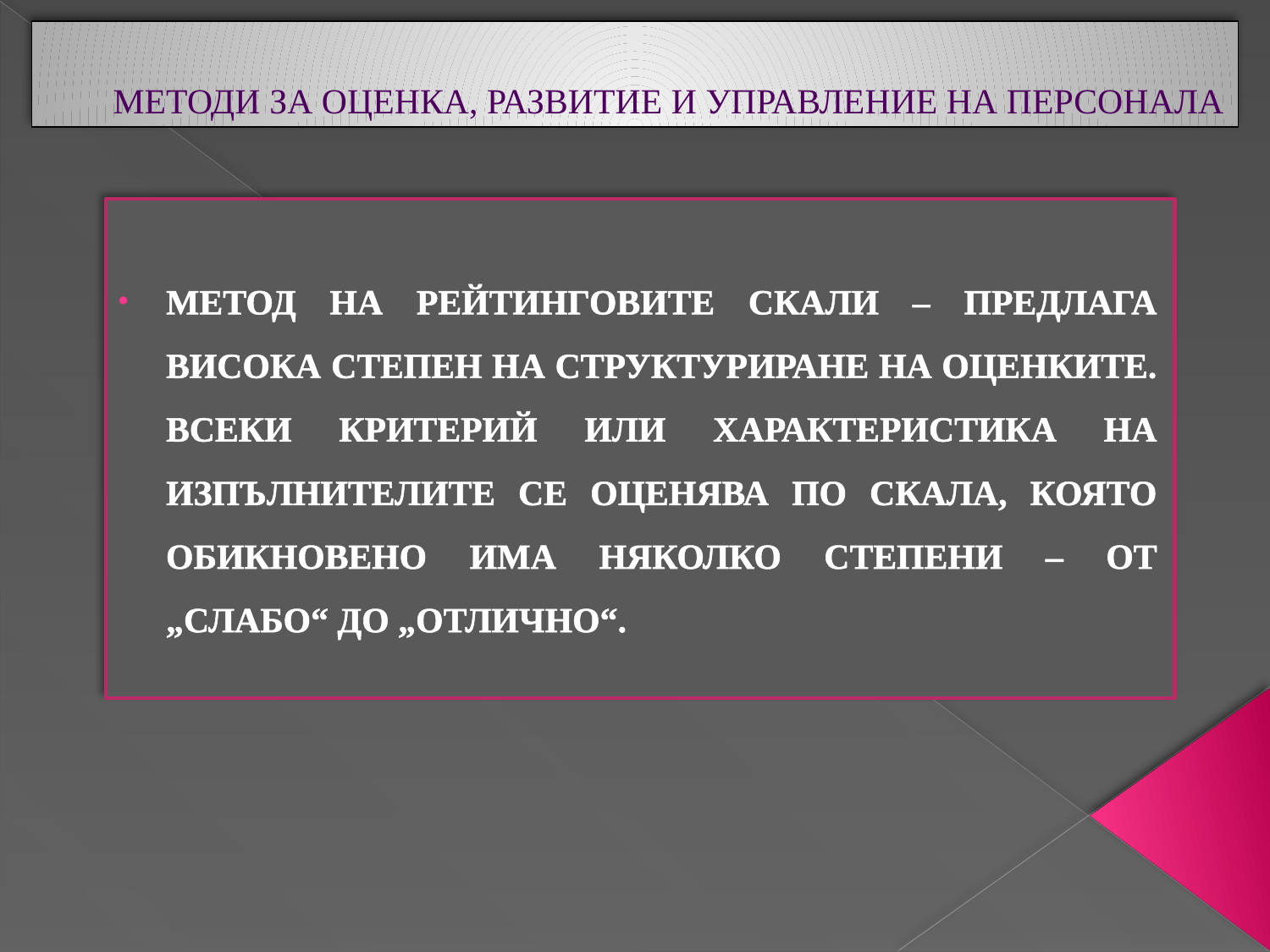

# МЕТОДИ ЗА ОЦЕНКА, РАЗВИТИЕ И УПРАВЛЕНИЕ НА ПЕРСОНАЛА
МЕТОД НА РЕЙТИНГОВИТЕ СКАЛИ – ПРЕДЛАГА ВИСОКА СТЕПЕН НА СТРУКТУРИРАНЕ НА ОЦЕНКИТЕ. ВСЕКИ КРИТЕРИЙ ИЛИ ХАРАКТЕРИСТИКА НА ИЗПЪЛНИТЕЛИТЕ СЕ ОЦЕНЯВА ПО СКАЛА, КОЯТО ОБИКНОВЕНО ИМА НЯКОЛКО СТЕПЕНИ – ОТ „СЛАБО“ ДО „ОТЛИЧНО“.